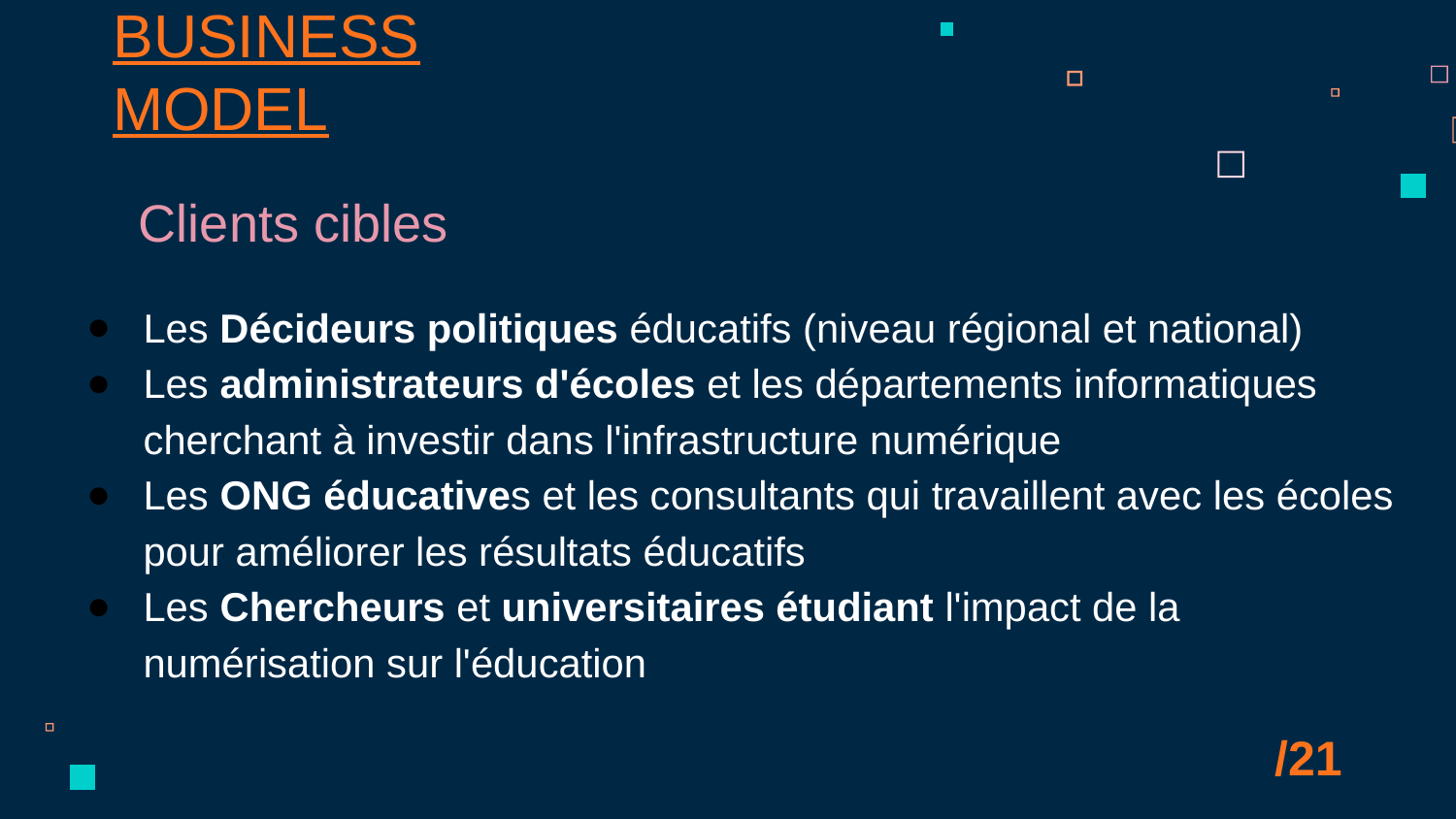

BUSINESS MODEL
Clients cibles
Les Décideurs politiques éducatifs (niveau régional et national)
Les administrateurs d'écoles et les départements informatiques cherchant à investir dans l'infrastructure numérique
Les ONG éducatives et les consultants qui travaillent avec les écoles pour améliorer les résultats éducatifs
Les Chercheurs et universitaires étudiant l'impact de la numérisation sur l'éducation
/21